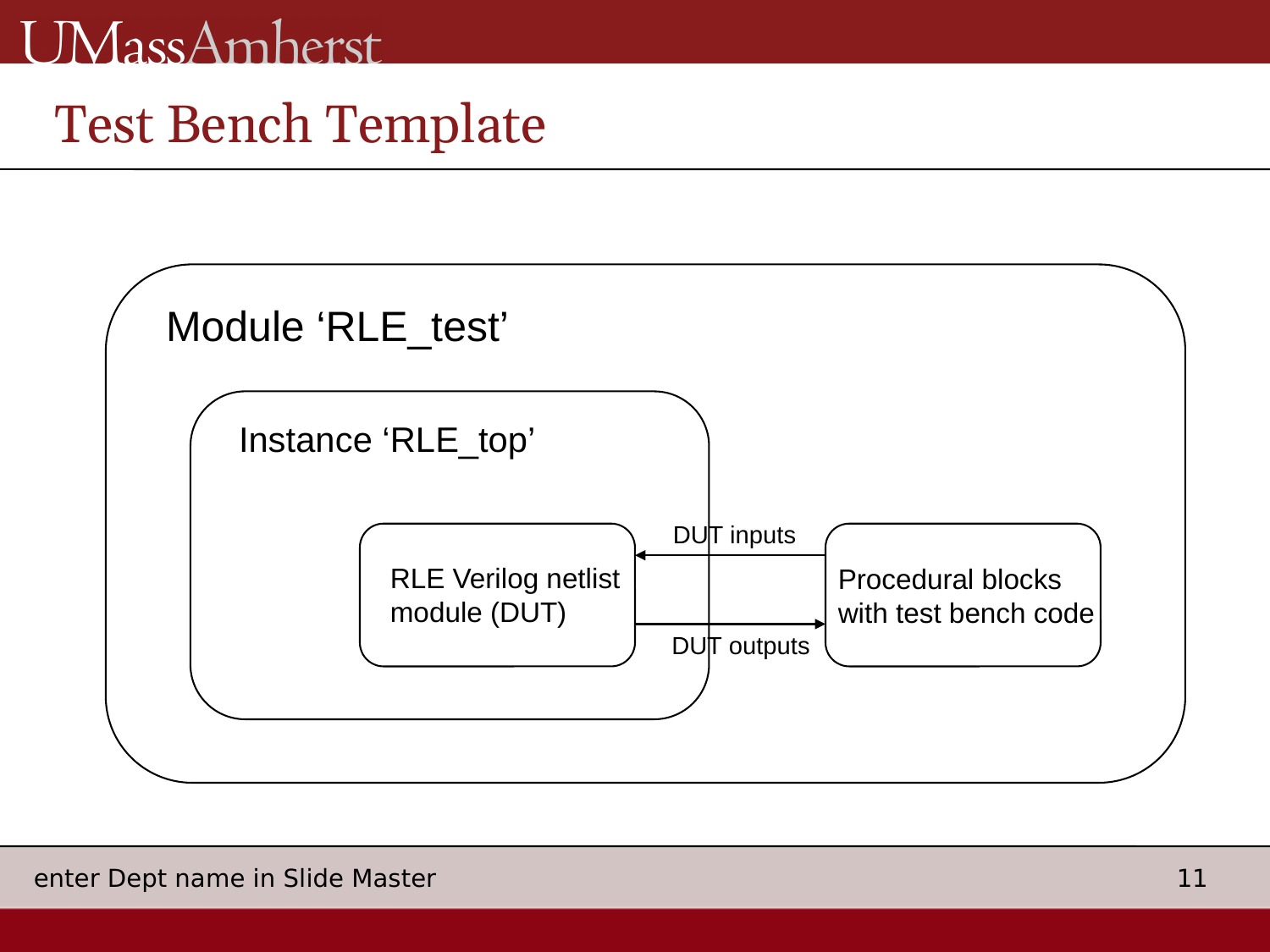

# Test Bench Template

Module ‘RLE_test’

Instance ‘RLE_top’
DUT inputs

RLE Verilog netlist
module (DUT)
Procedural blocks
with test bench code
DUT outputs